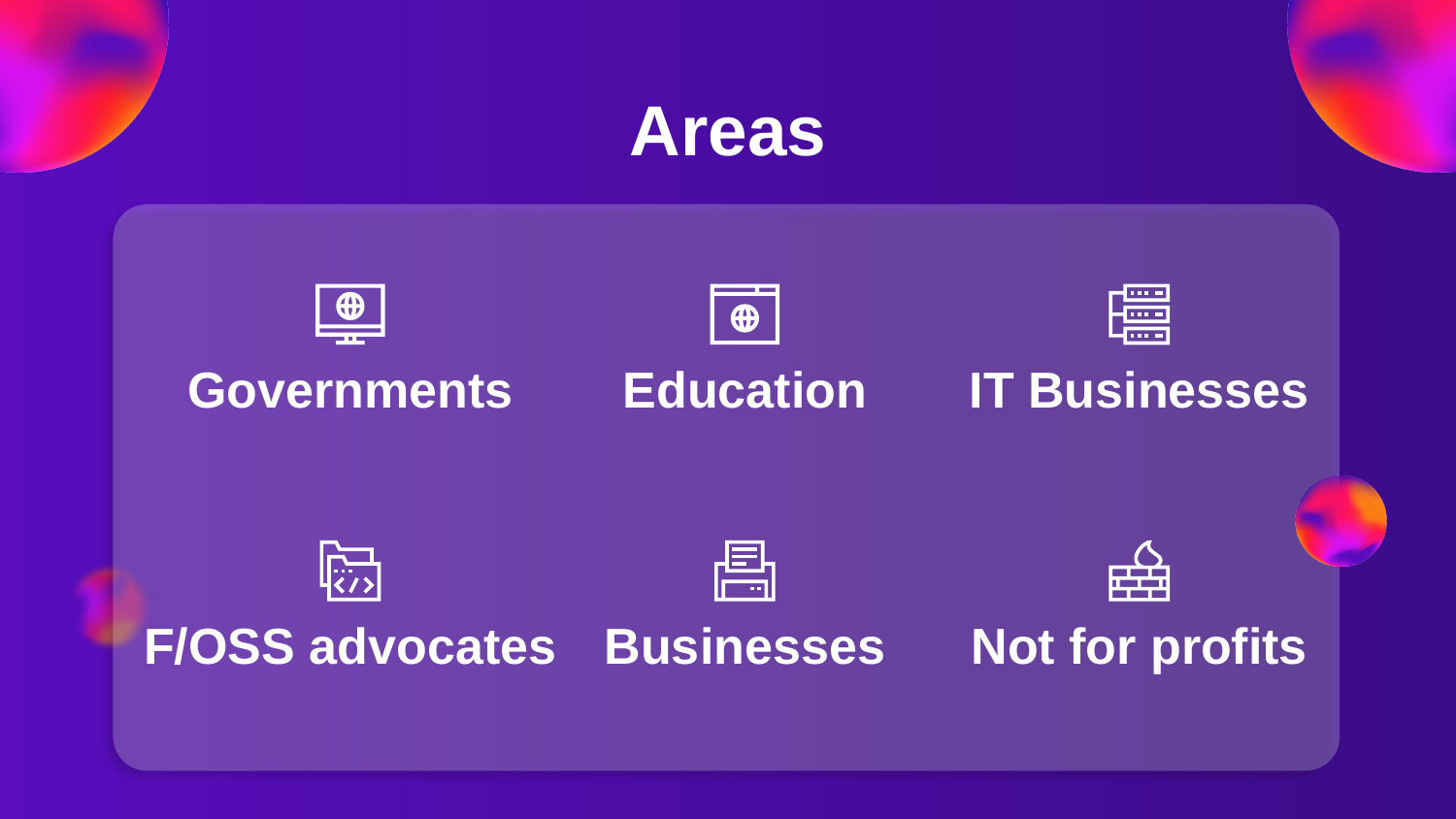

# Areas

Governments
Education
IT Businesses

F/OSS advocates
Businesses
Not for profits